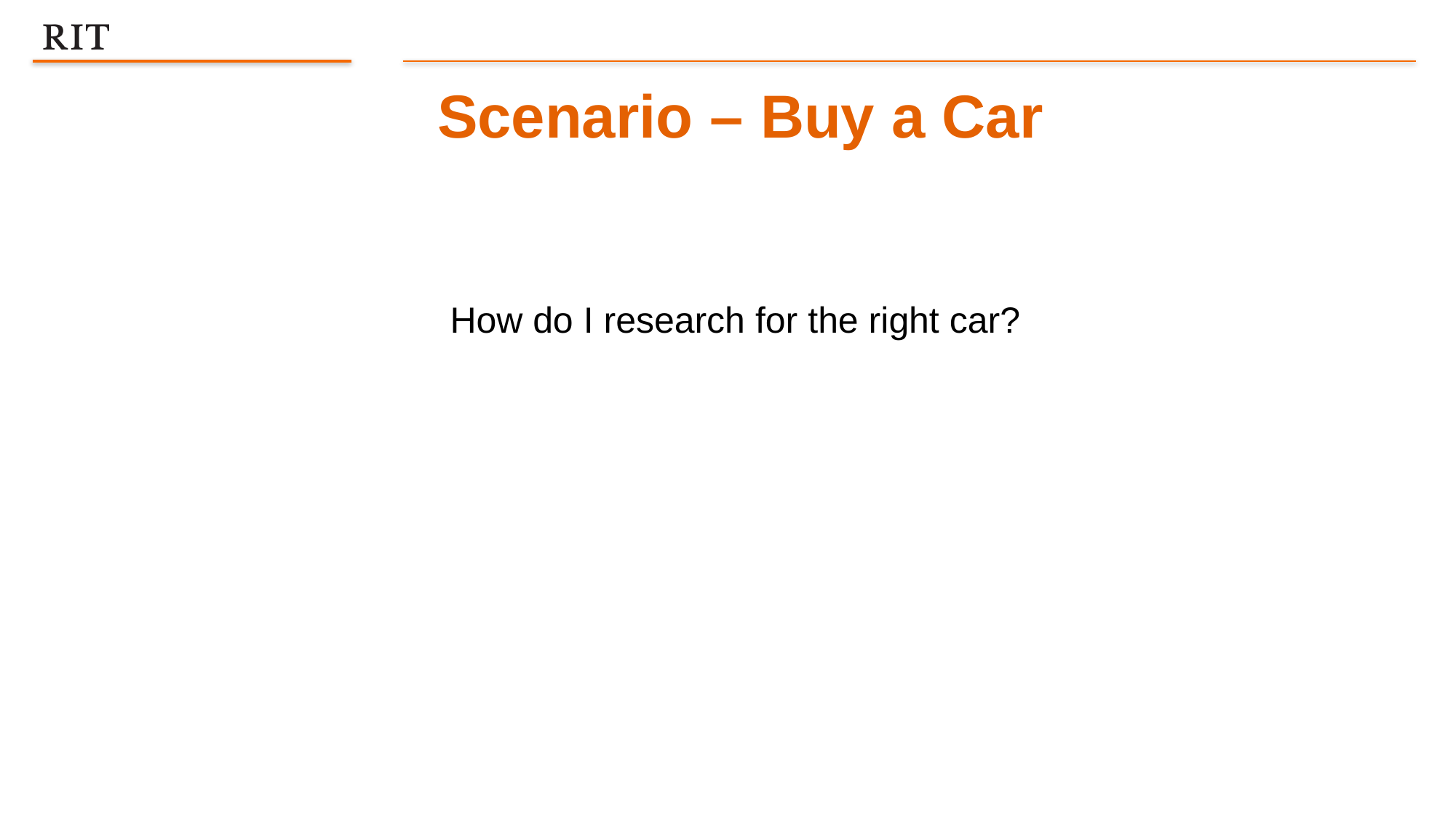

Scenario – Buy a Car

How do I research for the right car?